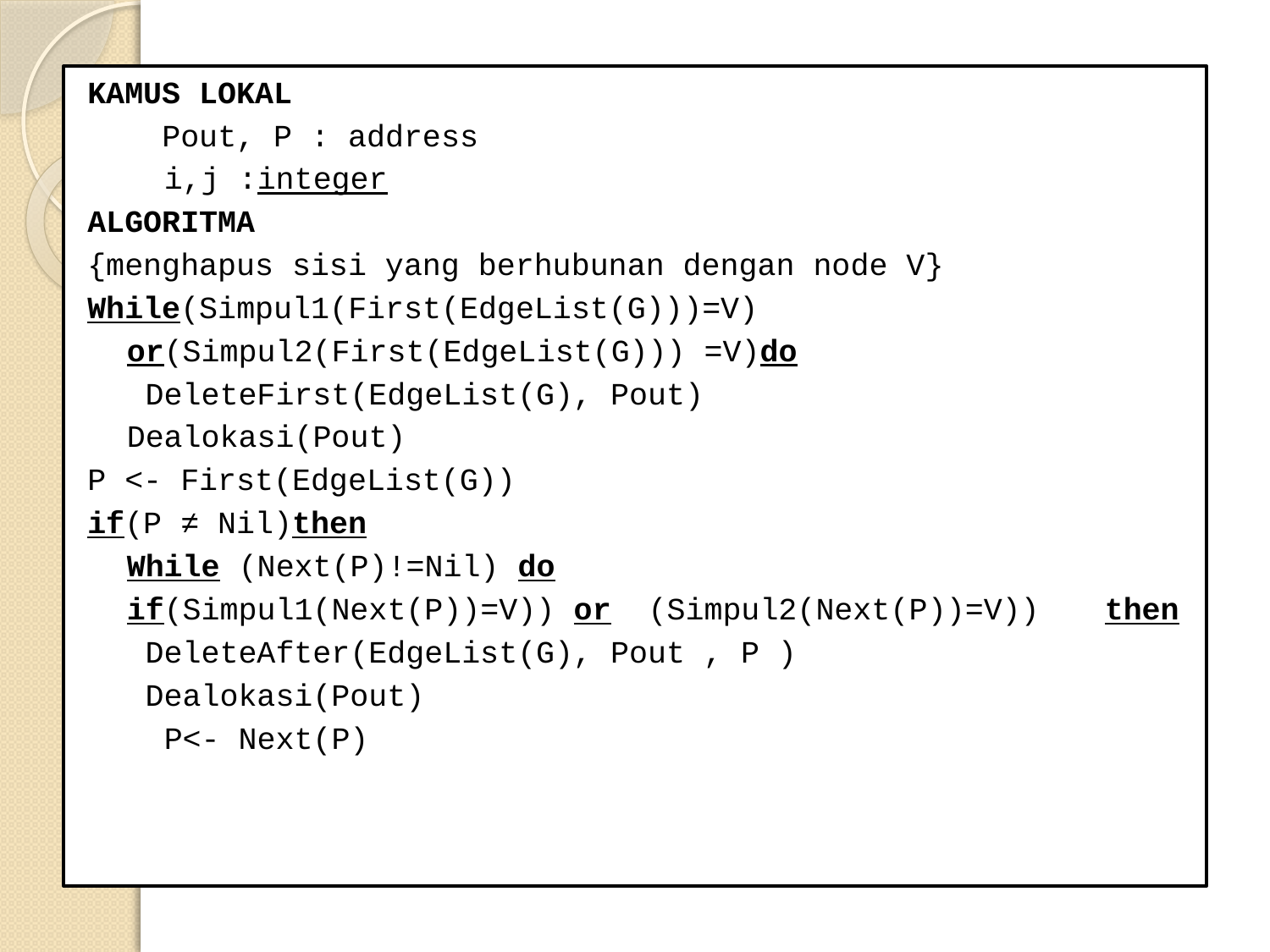

KAMUS LOKAL
    Pout, P : address
	  i,j :integer
ALGORITMA
{menghapus sisi yang berhubunan dengan node V}
While(Simpul1(First(EdgeList(G)))=V)
				or(Simpul2(First(EdgeList(G))) =V)do
		 DeleteFirst(EdgeList(G), Pout)
		Dealokasi(Pout)
P <- First(EdgeList(G))
if(P ≠ Nil)then
	While (Next(P)!=Nil) do
		if(Simpul1(Next(P))=V)) or  (Simpul2(Next(P))=V)) 		then
			 DeleteAfter(EdgeList(G), Pout , P )
			 Dealokasi(Pout)
	  P<- Next(P)